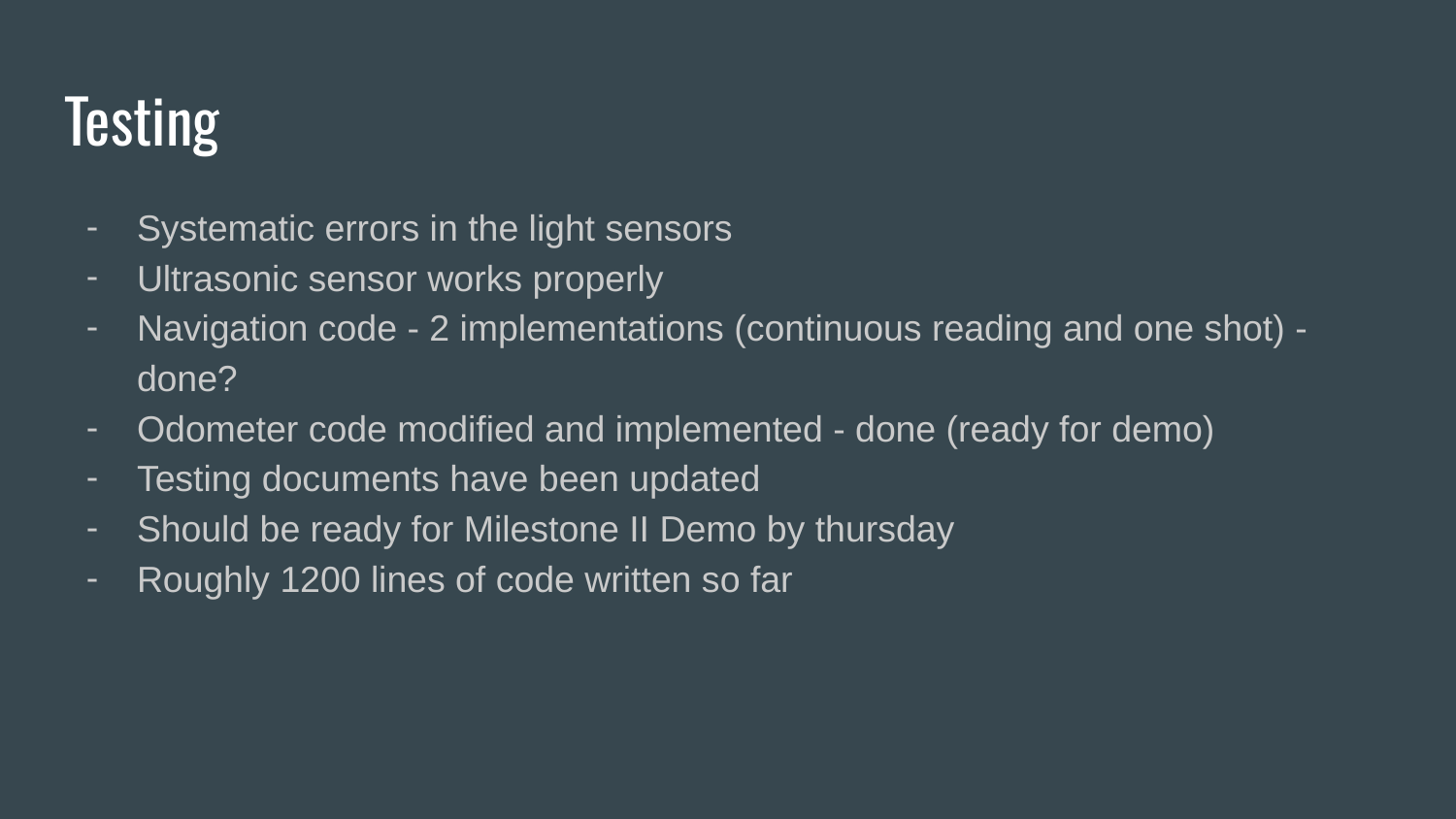

# Testing
Systematic errors in the light sensors
Ultrasonic sensor works properly
Navigation code - 2 implementations (continuous reading and one shot) - done?
Odometer code modified and implemented - done (ready for demo)
Testing documents have been updated
Should be ready for Milestone II Demo by thursday
Roughly 1200 lines of code written so far